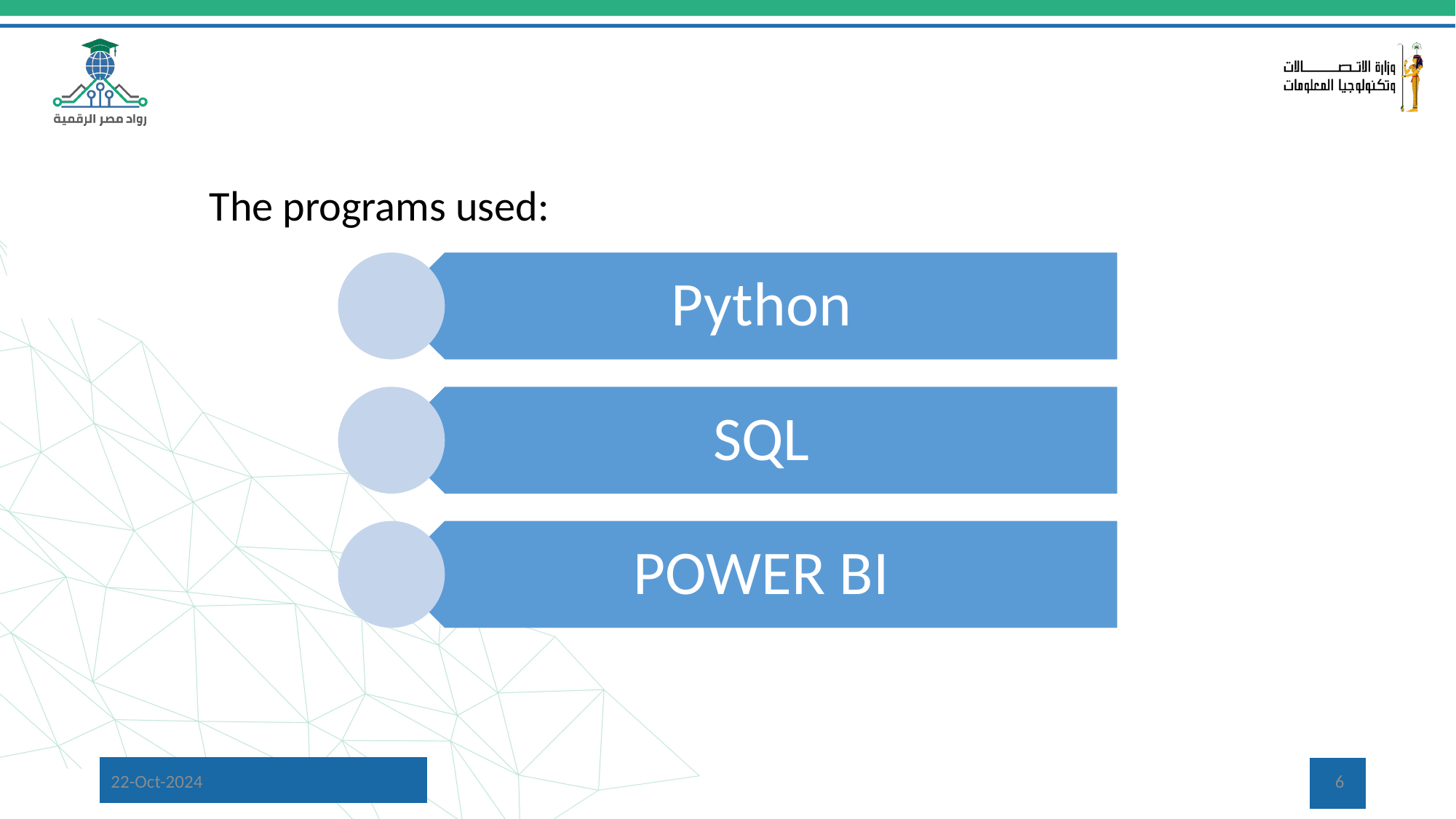

# The programs used:
Python
SQL
POWER BI
22-Oct-2024

6